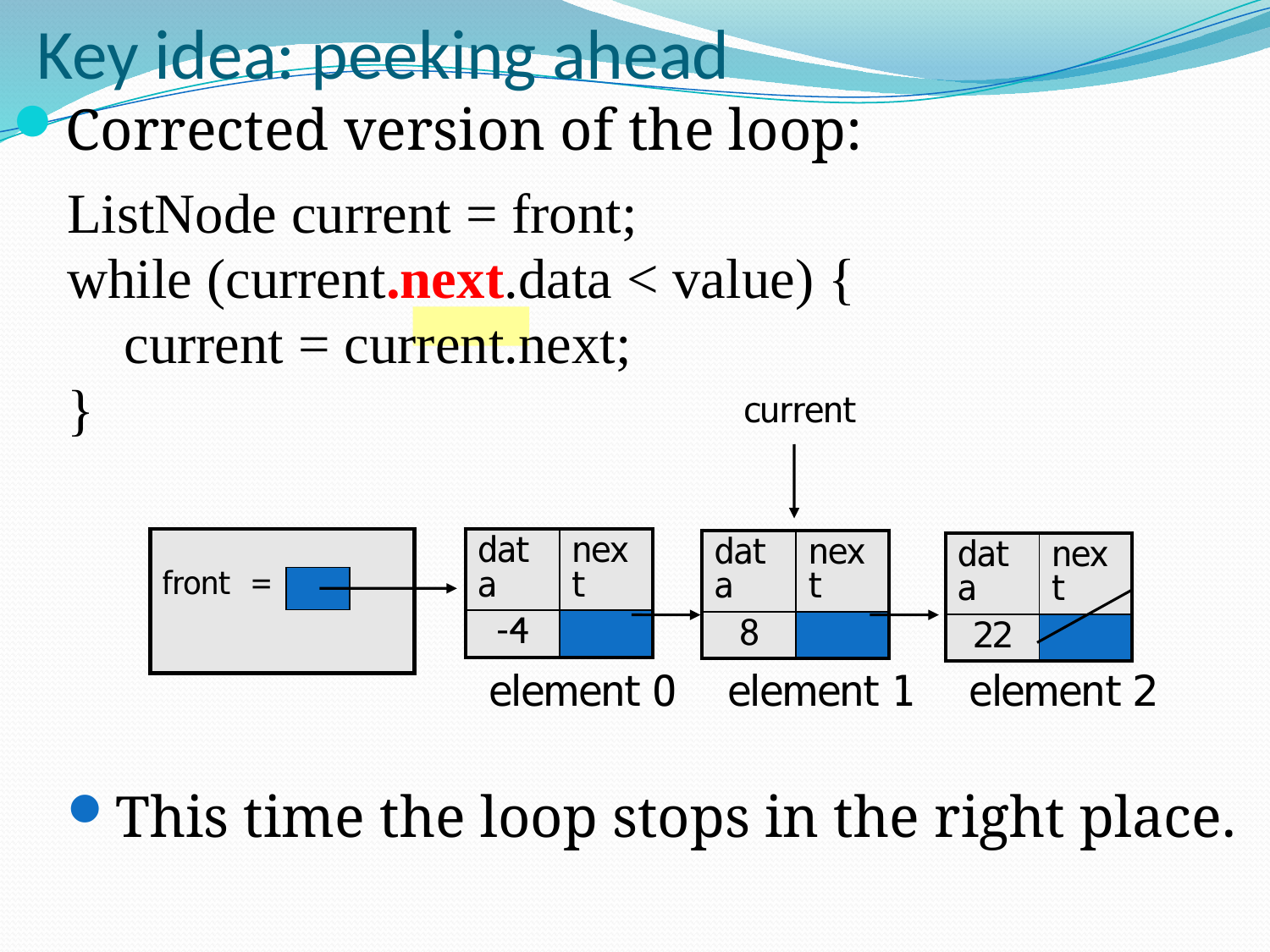

# Key idea: peeking ahead
Corrected version of the loop:

ListNode current = front;
while (current.next.data < value) {
    current = current.next;
}

This time the loop stops in the right place.

current

front	=

| data | next |
| --- | --- |
| -4 |  |
| data | next |
| --- | --- |
| 8 |  |
| data | next |
| --- | --- |
| 22 |  |

element 0
element 1
element 2